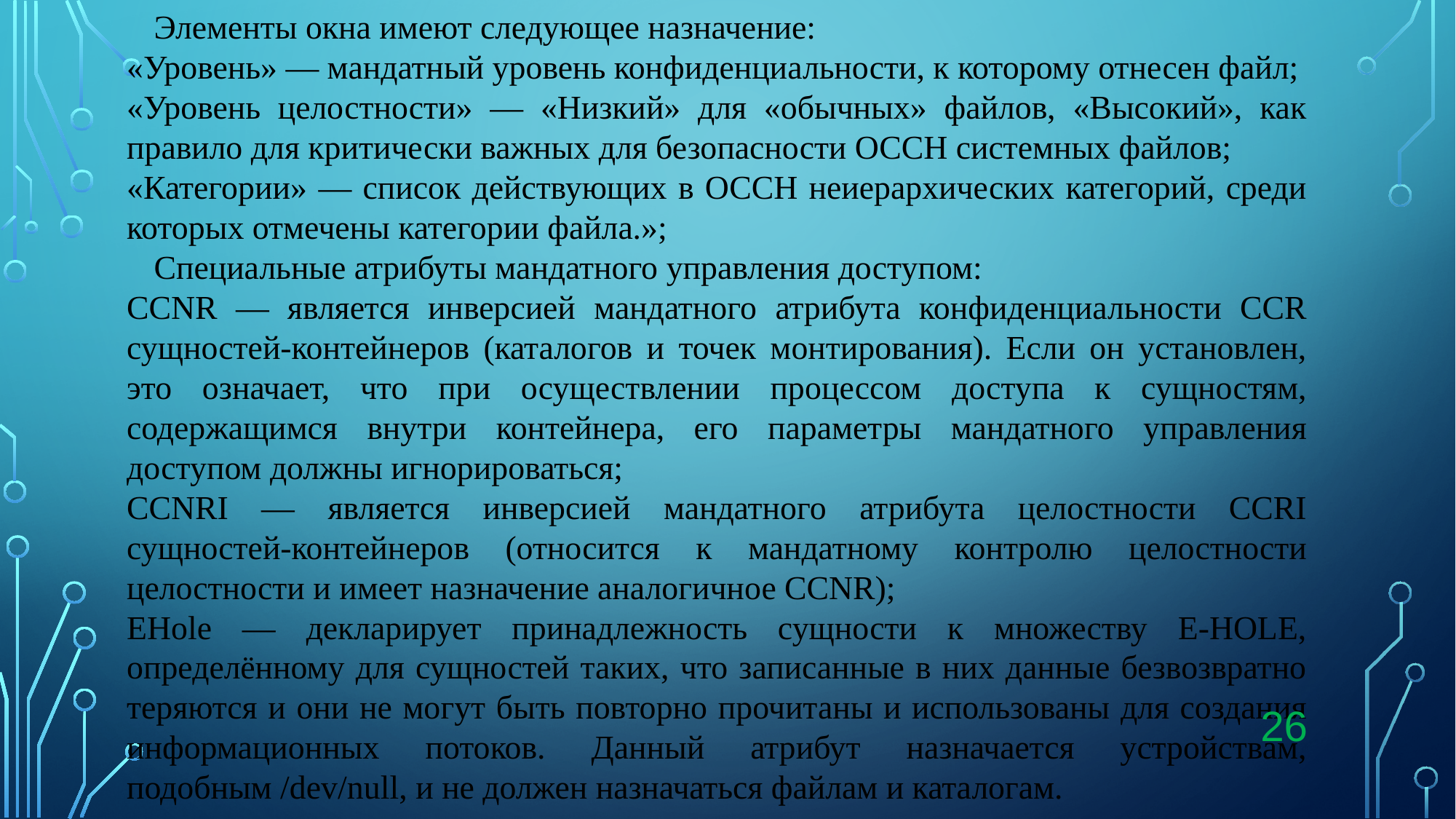

Элементы окна имеют следующее назначение:
«Уровень» — мандатный уровень конфиденциальности, к которому отнесен файл;
«Уровень целостности» — «Низкий» для «обычных» файлов, «Высокий», как правило для критически важных для безопасности ОССН системных файлов;
«Категории» — список действующих в ОССН неиерархических категорий, среди которых отмечены категории файла.»;
Специальные атрибуты мандатного управления доступом:
CCNR — является инверсией мандатного атрибута конфиденциальности CCR сущностей-контейнеров (каталогов и точек монтирования). Если он установлен, это означает, что при осуществлении процессом доступа к сущностям, содержащимся внутри контейнера, его параметры мандатного управления доступом должны игнорироваться;
CCNRI — является инверсией мандатного атрибута целостности CCRI сущностей-контейнеров (относится к мандатному контролю целостности целостности и имеет назначение аналогичное CCNR);
EHole — декларирует принадлежность сущности к множеству E-HOLE, определённому для сущностей таких, что записанные в них данные безвозвратно теряются и они не могут быть повторно прочитаны и использованы для создания информационных потоков. Данный атрибут назначается устройствам, подобным /dev/null, и не должен назначаться файлам и каталогам.

26